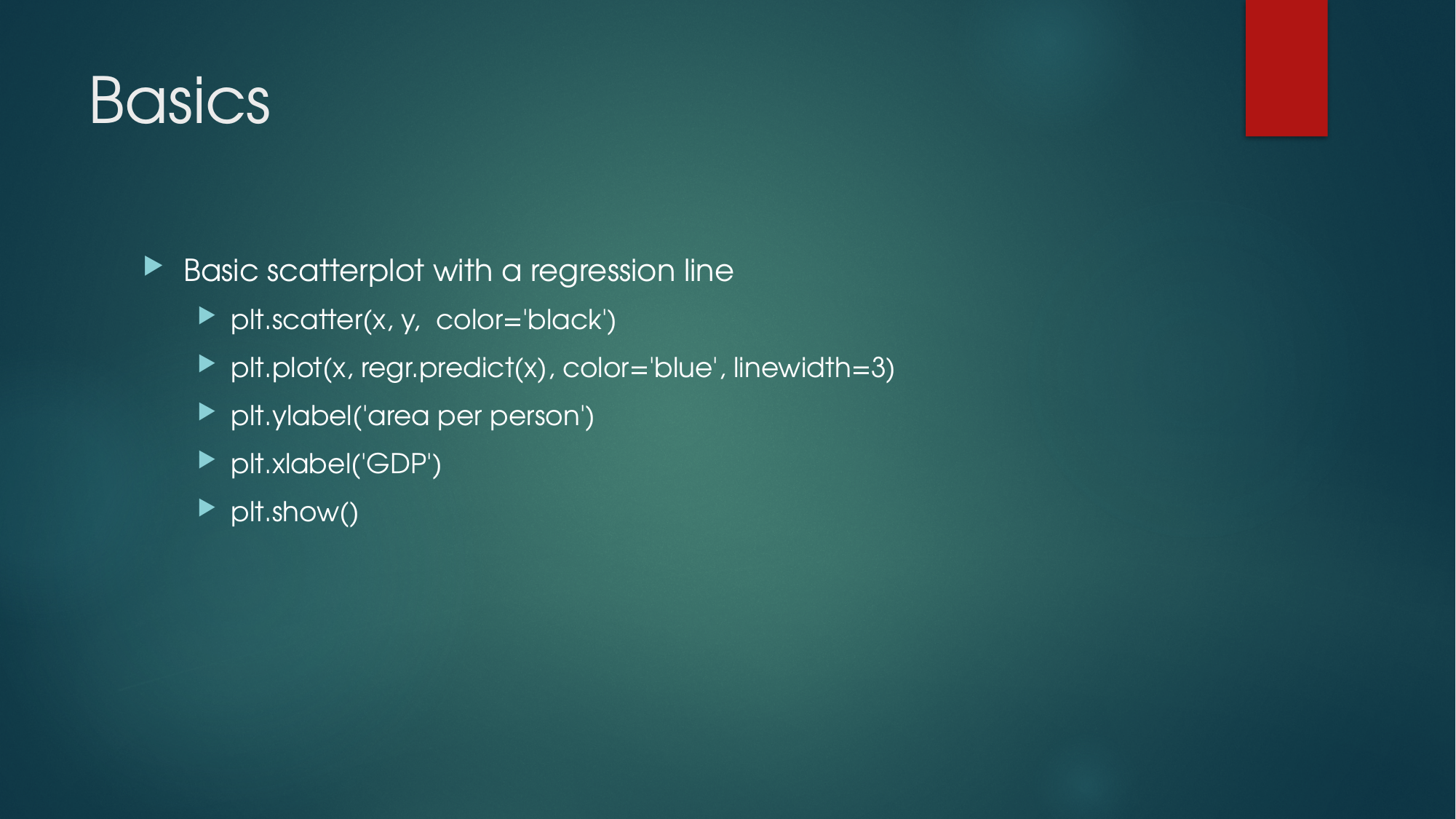

# Basics
Basic scatterplot with a regression line
plt.scatter(x, y,  color='black')
plt.plot(x, regr.predict(x), color='blue', linewidth=3)
plt.ylabel('area per person')
plt.xlabel('GDP')
plt.show()